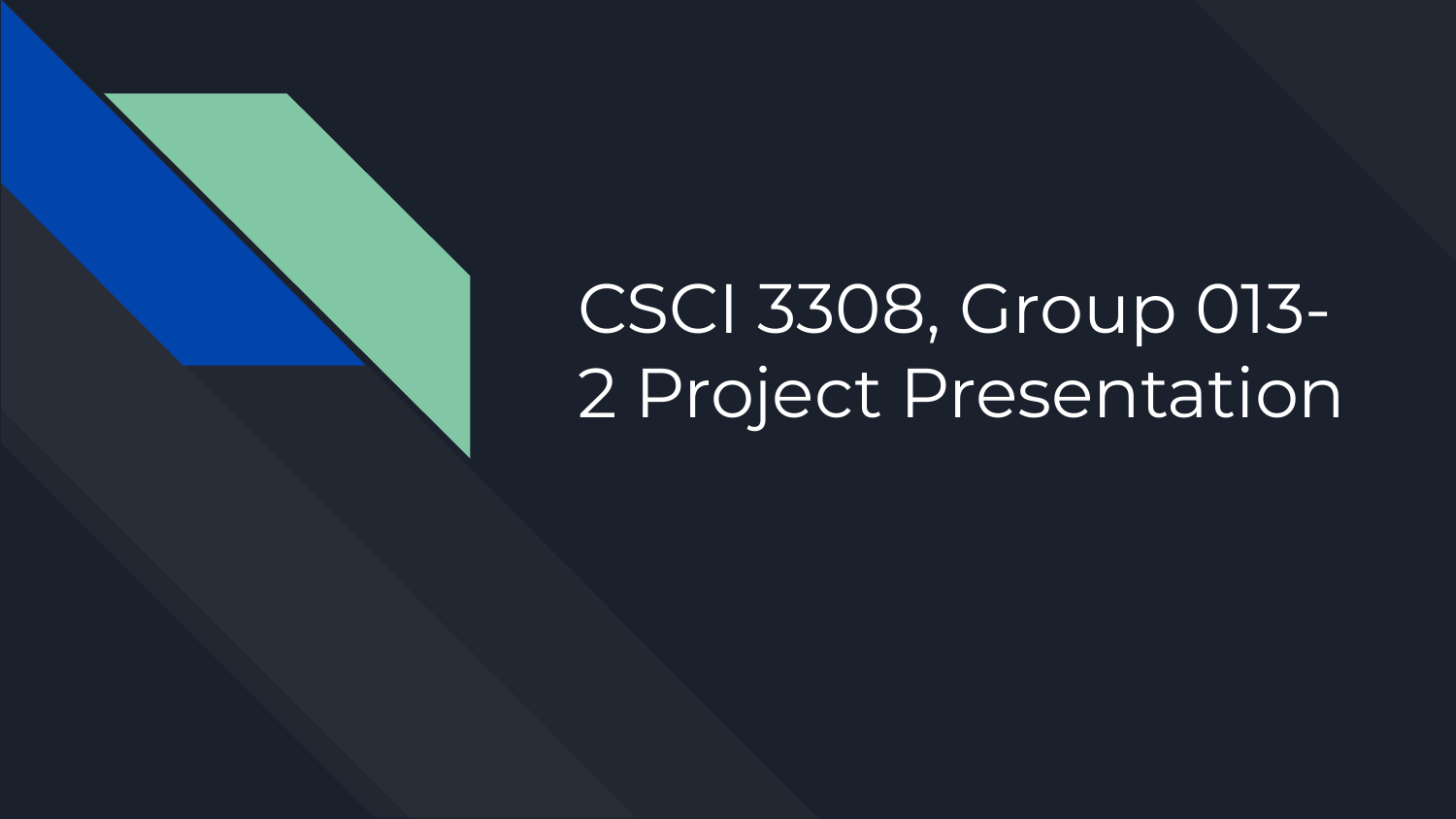

# CSCI 3308, Group 013-2 Project Presentation